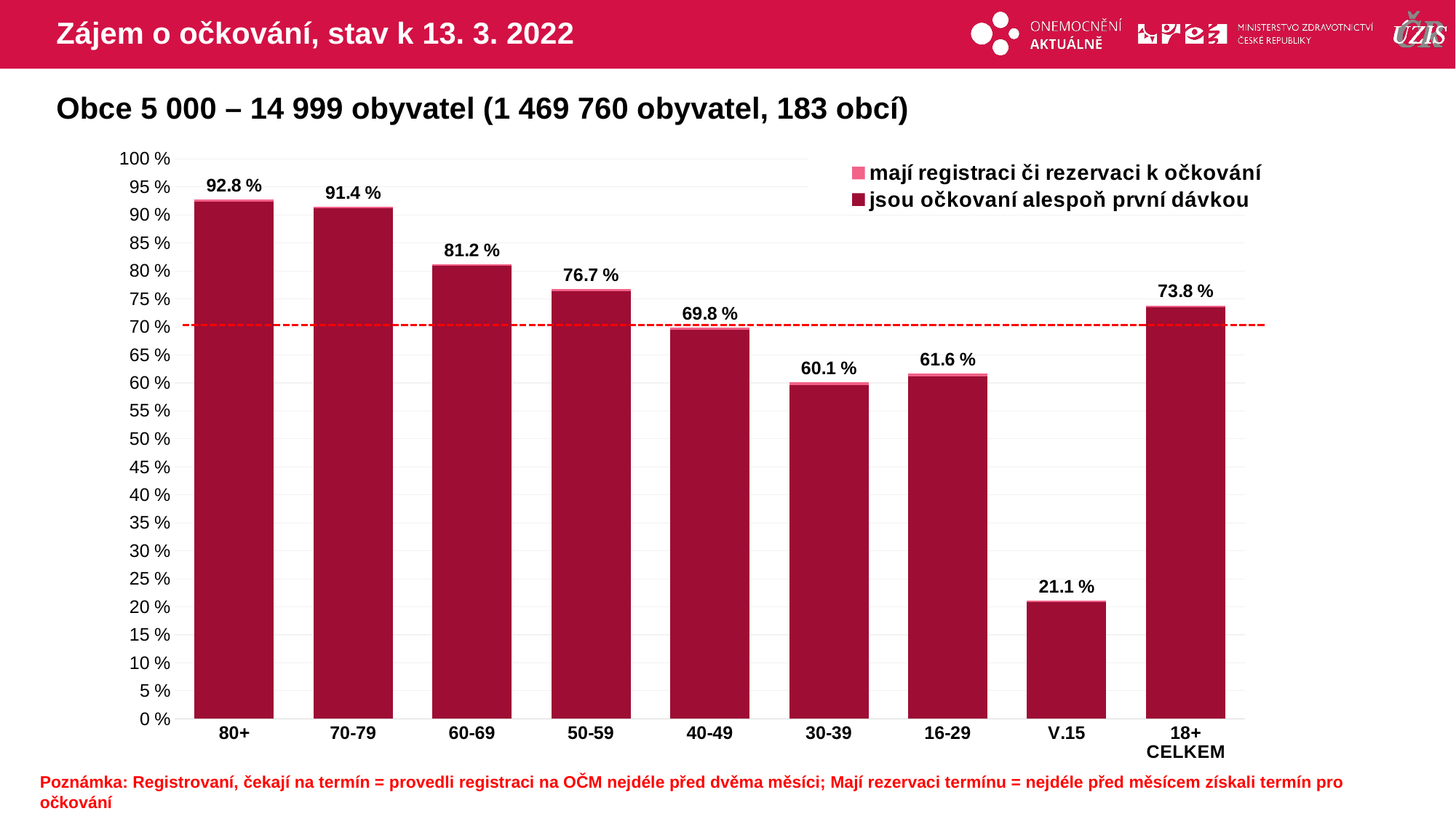

# Zájem o očkování, stav k 13. 3. 2022
Obce 5 000 – 14 999 obyvatel (1 469 760 obyvatel, 183 obcí)

### Chart

| Category | mají registraci či rezervaci k očkování | jsou očkovaní alespoň první dávkou |
|---|---|---|
| 80+ | 92.774026943778 | 92.425562365825 |
| 70-79 | 91.429674169172 | 91.19403591452 |
| 60-69 | 81.171117401946 | 80.95592704335 |
| 50-59 | 76.724137931034 | 76.427298492721 |
| 40-49 | 69.847753905424 | 69.537263118763 |
| 30-39 | 60.114591454232 | 59.599837671006 |
| 16-29 | 61.637148604229 | 61.170583329244 |
| V.15 | 21.140856961936 | 20.874082412814 |
| 18+ CELKEM | 73.840202190615 | 73.486384929032 |
Poznámka: Registrovaní, čekají na termín = provedli registraci na OČM nejdéle před dvěma měsíci; Mají rezervaci termínu = nejdéle před měsícem získali termín pro očkování